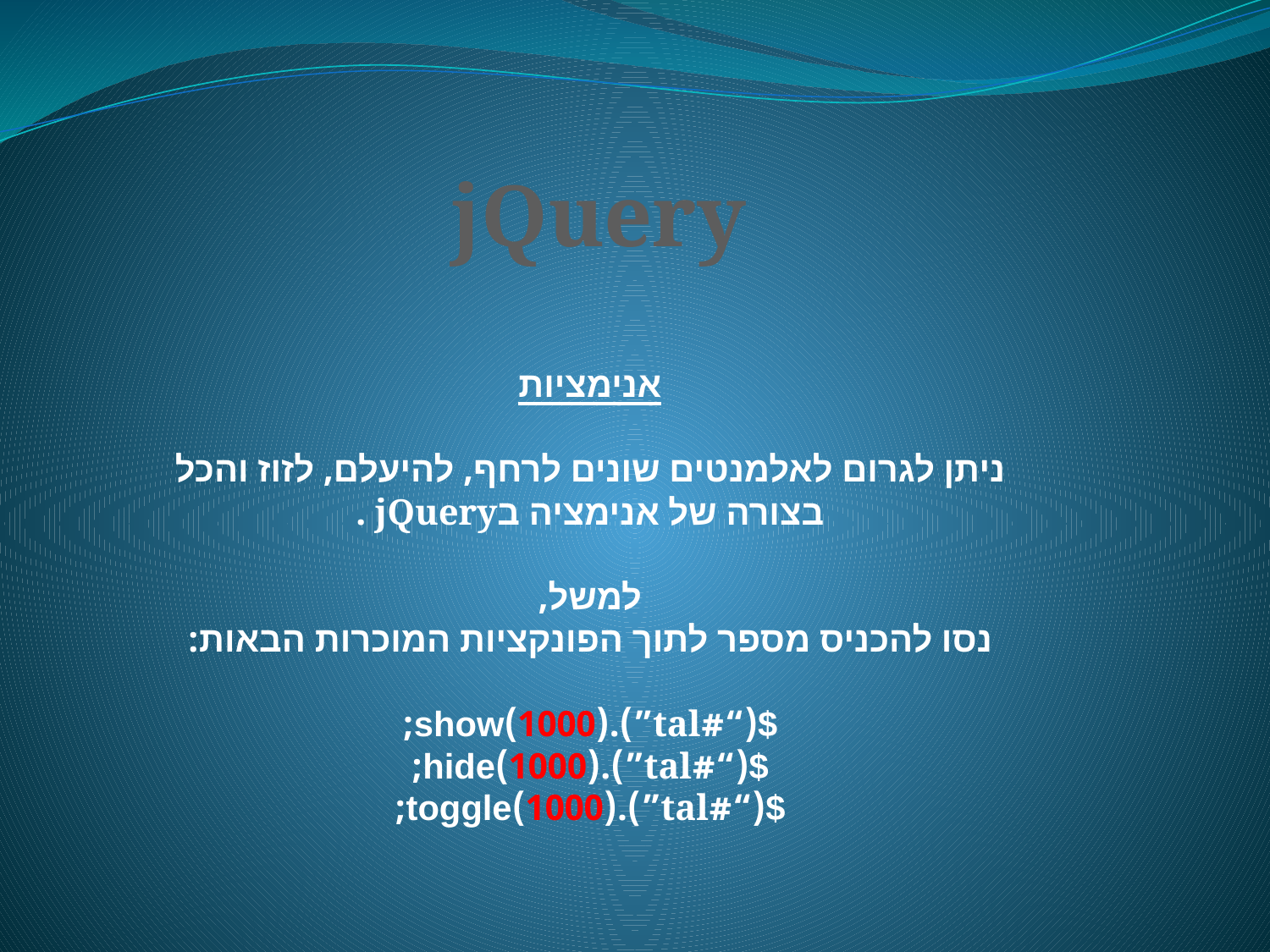

jQuery
אנימציות

ניתן לגרום לאלמנטים שונים לרחף, להיעלם, לזוז והכל בצורה של אנימציה בjQuery .

למשל,
נסו להכניס מספר לתוך הפונקציות המוכרות הבאות:
$(“#tal”).show(1000);
$(“#tal”).hide(1000);
$(“#tal”).toggle(1000);